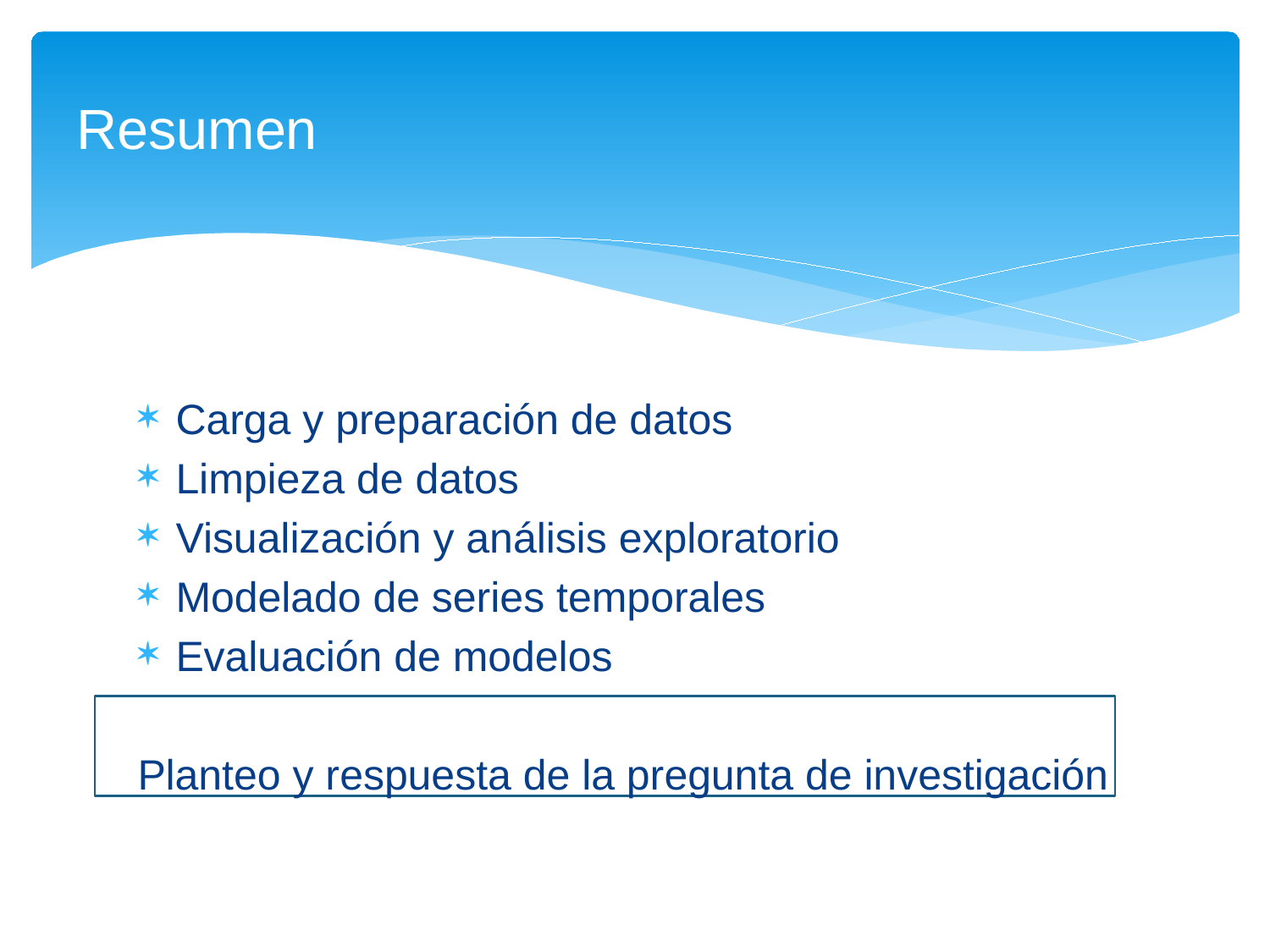

# Resumen
Carga y preparación de datos
Limpieza de datos
Visualización y análisis exploratorio
Modelado de series temporales
Evaluación de modelos

Planteo y respuesta de la pregunta de investigación